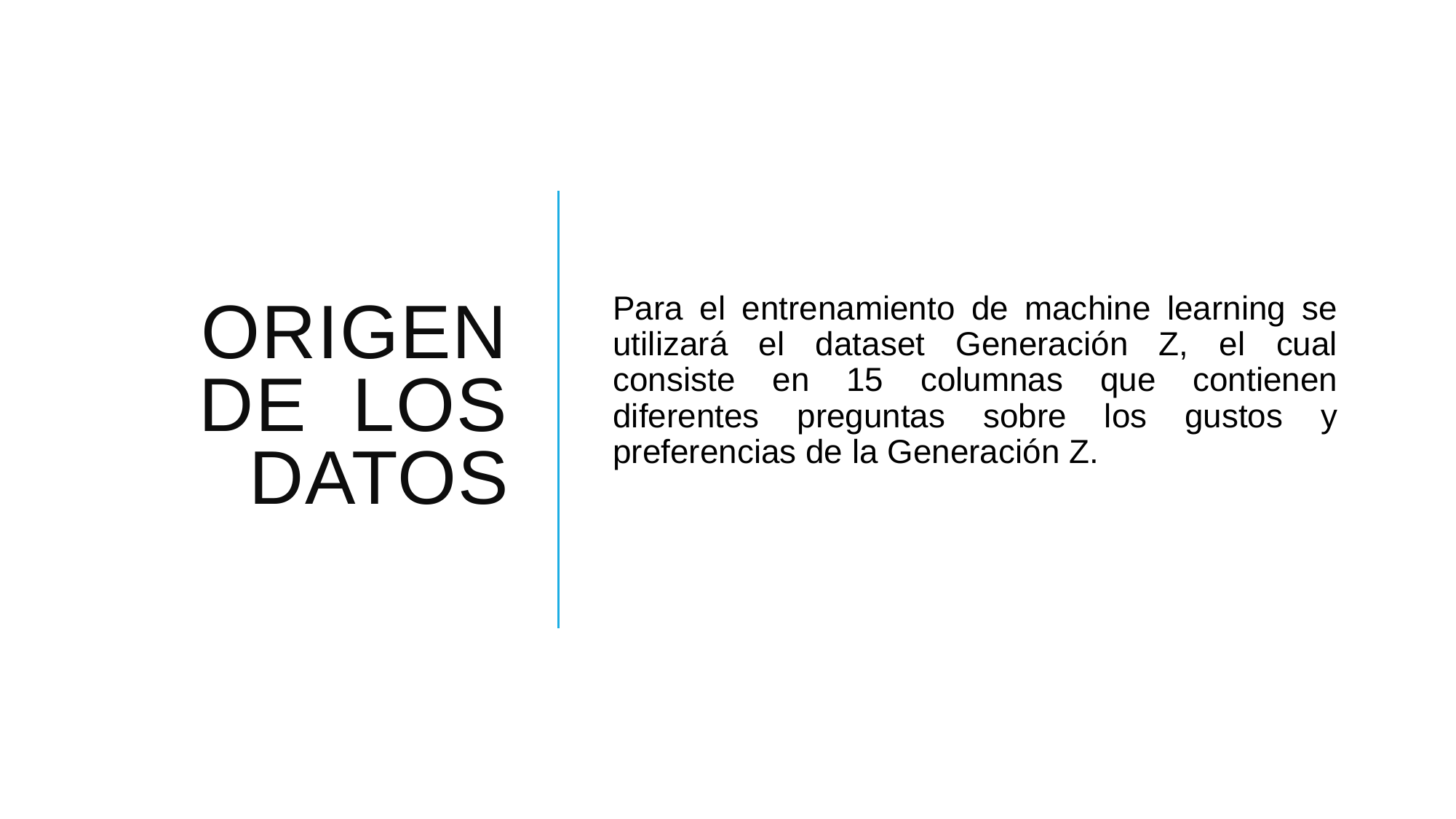

# ORIGEN DE  LOS DATOS
Para el entrenamiento de machine learning se utilizará el dataset Generación Z, el cual consiste en 15 columnas que contienen diferentes preguntas sobre los gustos y preferencias de la Generación Z.